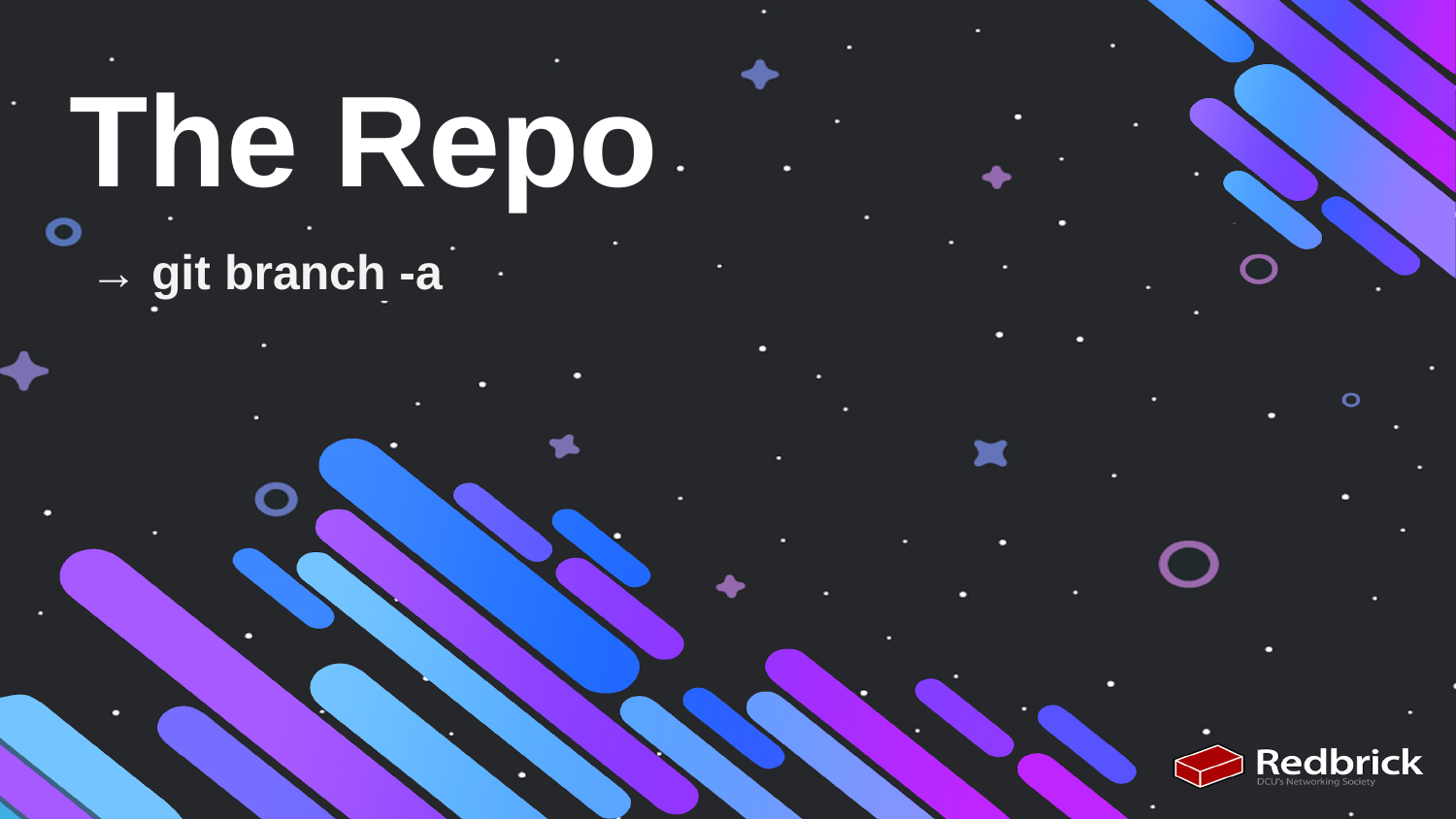

# The Repo

→ git branch -a